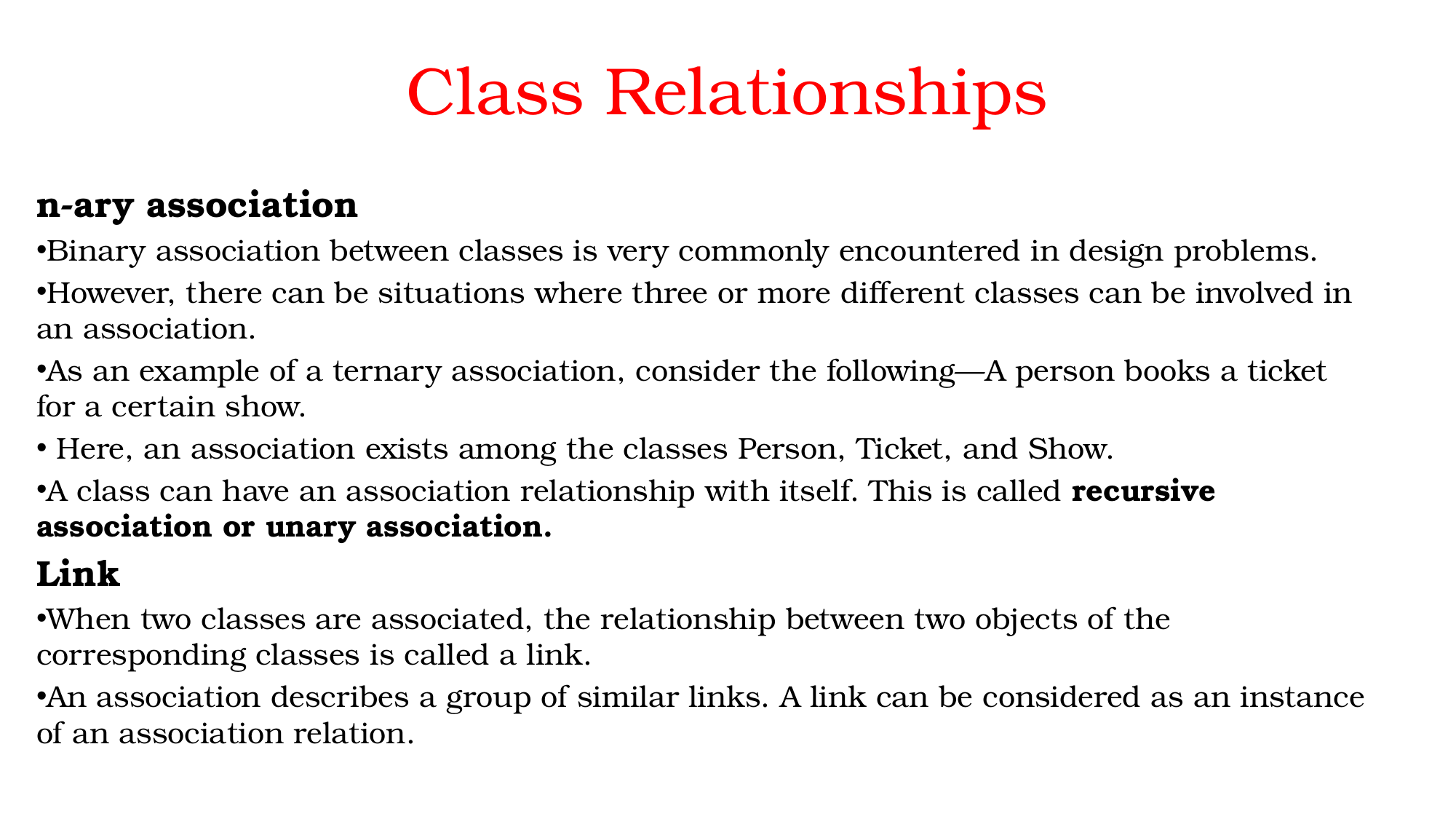

# Class Relationships
n-ary association
Binary association between classes is very commonly encountered in design problems.
However, there can be situations where three or more different classes can be involved in an association.
As an example of a ternary association, consider the following—A person books a ticket for a certain show.
 Here, an association exists among the classes Person, Ticket, and Show.
A class can have an association relationship with itself. This is called recursive association or unary association.
Link
When two classes are associated, the relationship between two objects of the corresponding classes is called a link.
An association describes a group of similar links. A link can be considered as an instance of an association relation.